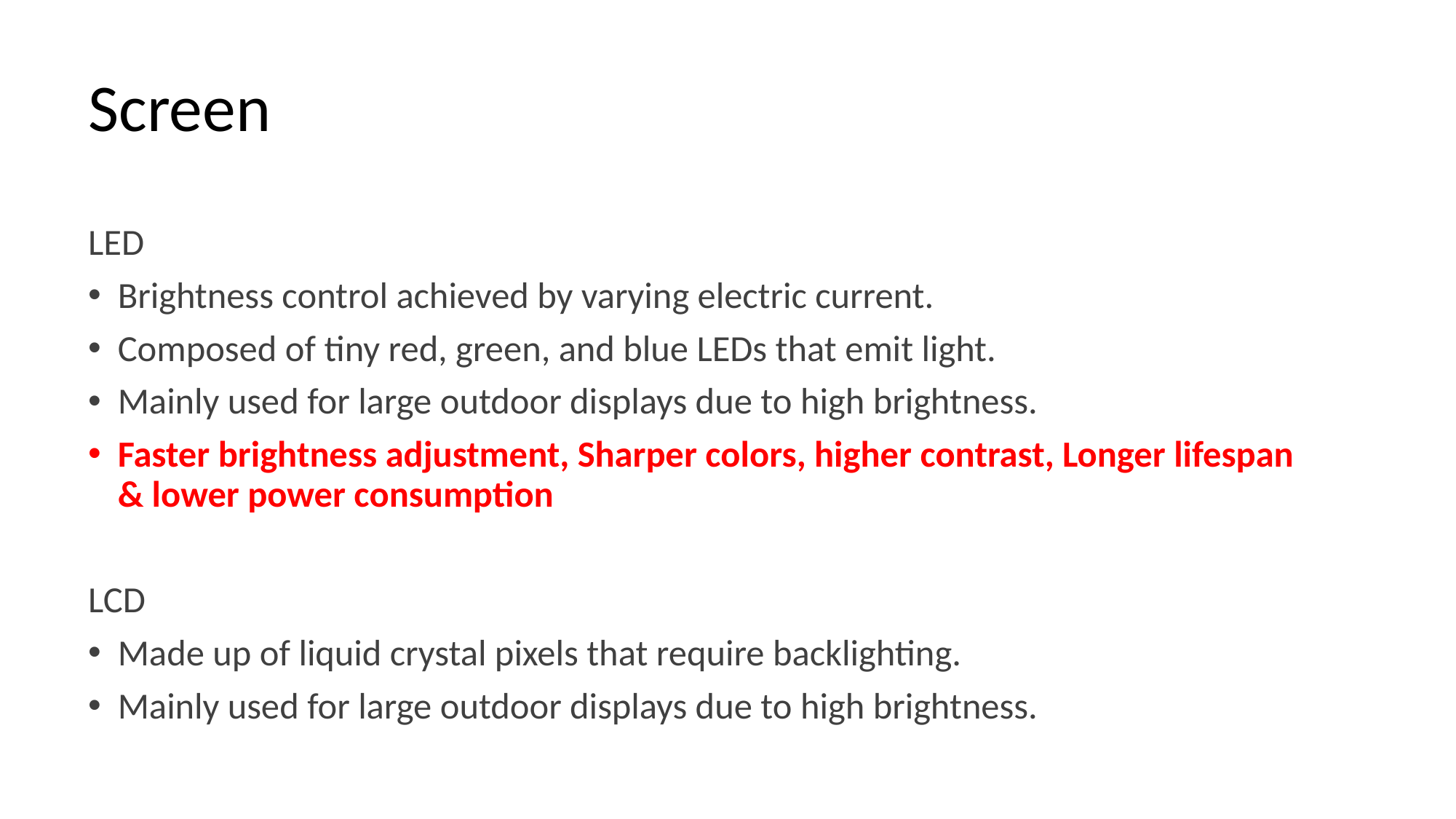

# Screen
LED
Brightness control achieved by varying electric current.
Composed of tiny red, green, and blue LEDs that emit light.
Mainly used for large outdoor displays due to high brightness.
Faster brightness adjustment, Sharper colors, higher contrast, Longer lifespan & lower power consumption

LCD
Made up of liquid crystal pixels that require backlighting.
Mainly used for large outdoor displays due to high brightness.